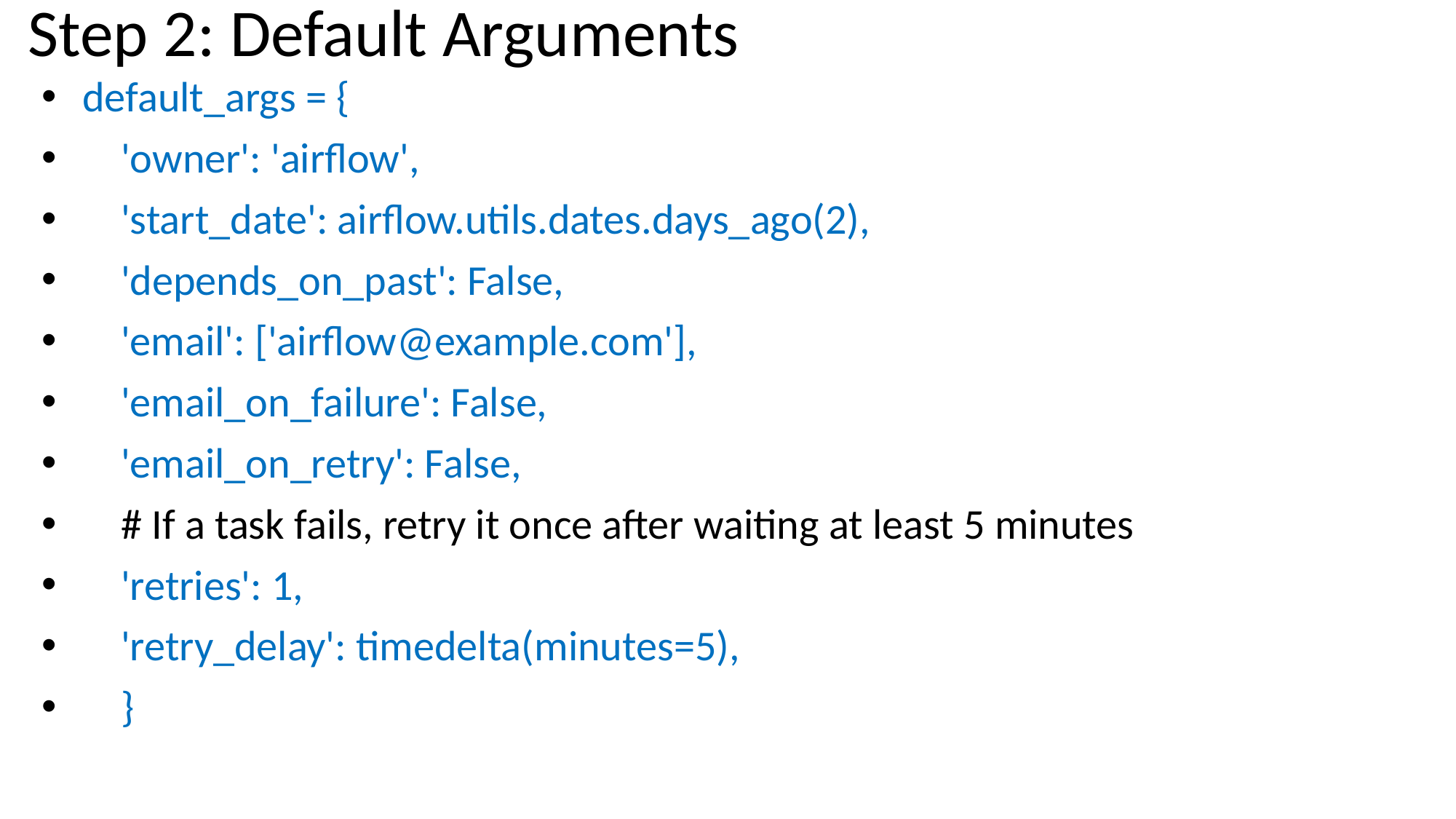

# Step 2: Default Arguments
default_args = {
    'owner': 'airflow',
    'start_date': airflow.utils.dates.days_ago(2),
    'depends_on_past': False,
    'email': ['airflow@example.com'],
    'email_on_failure': False,
    'email_on_retry': False,
    # If a task fails, retry it once after waiting at least 5 minutes
    'retries': 1,
    'retry_delay': timedelta(minutes=5),
    }